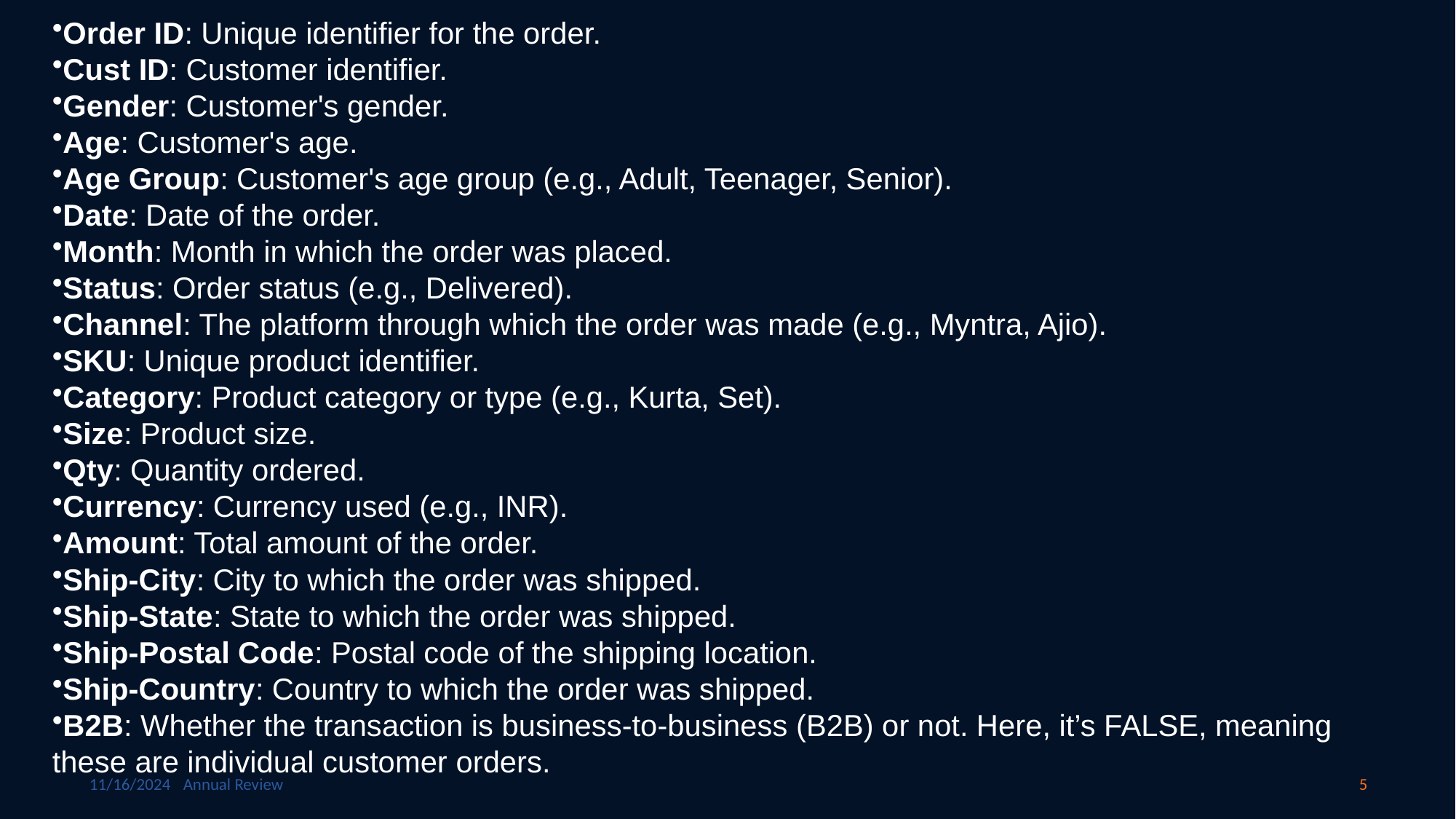

Order ID: Unique identifier for the order.
Cust ID: Customer identifier.
Gender: Customer's gender.
Age: Customer's age.
Age Group: Customer's age group (e.g., Adult, Teenager, Senior).
Date: Date of the order.
Month: Month in which the order was placed.
Status: Order status (e.g., Delivered).
Channel: The platform through which the order was made (e.g., Myntra, Ajio).
SKU: Unique product identifier.
Category: Product category or type (e.g., Kurta, Set).
Size: Product size.
Qty: Quantity ordered.
Currency: Currency used (e.g., INR).
Amount: Total amount of the order.
Ship-City: City to which the order was shipped.
Ship-State: State to which the order was shipped.
Ship-Postal Code: Postal code of the shipping location.
Ship-Country: Country to which the order was shipped.
B2B: Whether the transaction is business-to-business (B2B) or not. Here, it’s FALSE, meaning these are individual customer orders.